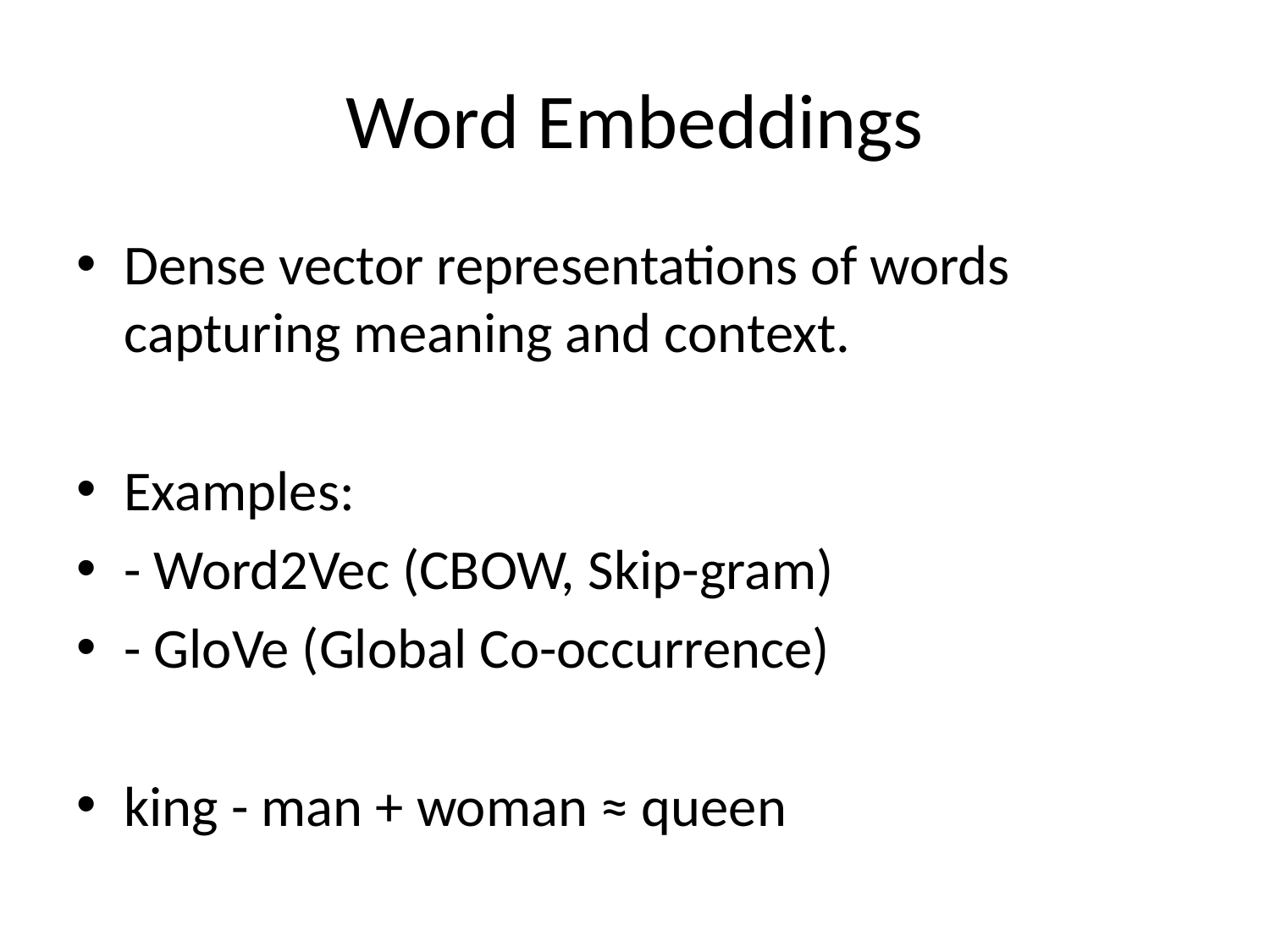

# Word Embeddings
Dense vector representations of words capturing meaning and context.

Examples:
- Word2Vec (CBOW, Skip-gram)
- GloVe (Global Co-occurrence)

king - man + woman ≈ queen